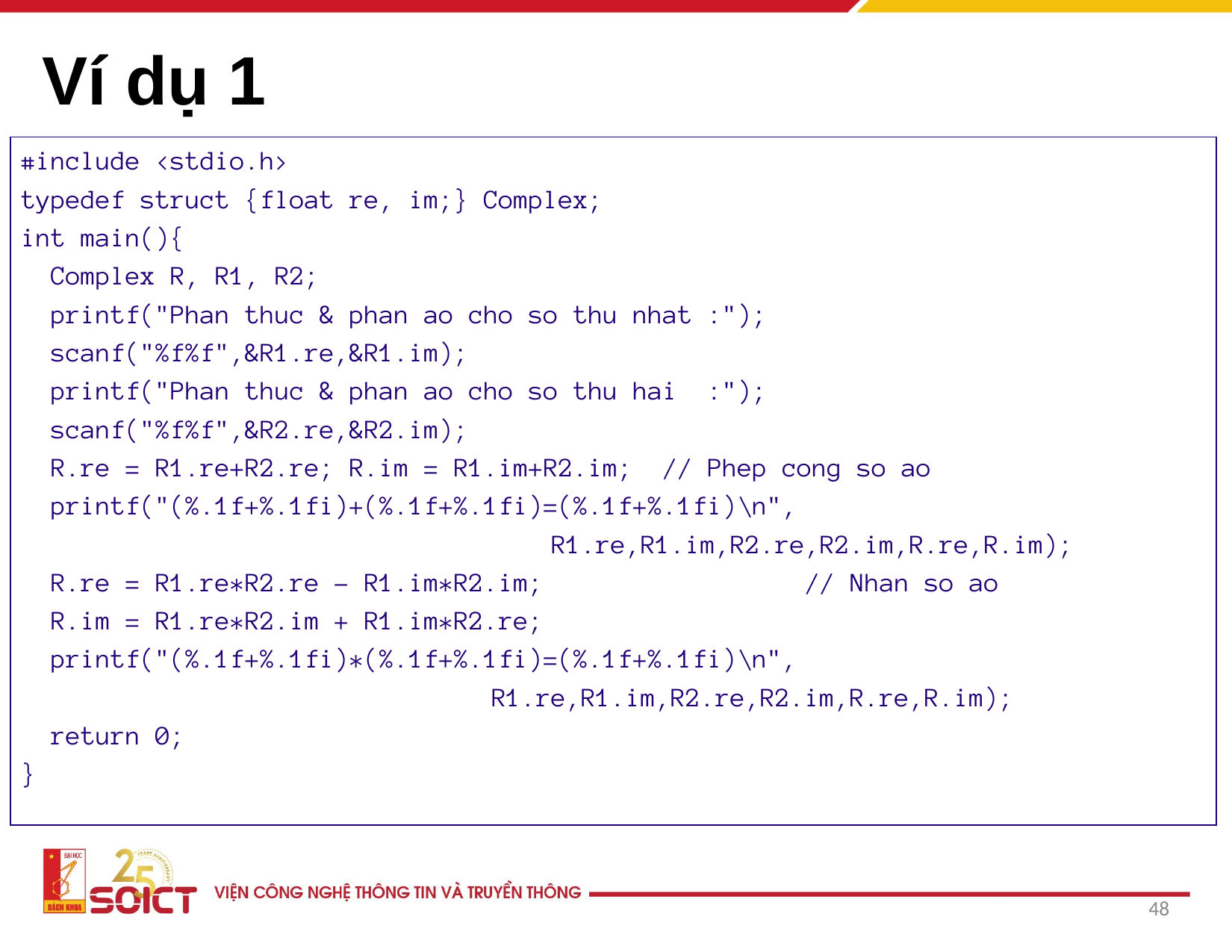

# Ví dụ 1
#include <stdio.h>
typedef struct {float re, im;} Complex;
int main(){
  Complex R, R1, R2;
  printf("Phan thuc & phan ao cho so thu nhat :");
  scanf("%f%f",&R1.re,&R1.im);
  printf("Phan thuc & phan ao cho so thu hai  :");
  scanf("%f%f",&R2.re,&R2.im);
  R.re = R1.re+R2.re; R.im = R1.im+R2.im;  // Phep cong so ao
  printf("(%.1f+%.1fi)+(%.1f+%.1fi)=(%.1f+%.1fi)\n",
			               R1.re,R1.im,R2.re,R2.im,R.re,R.im);
  R.re = R1.re*R2.re - R1.im*R2.im; 		  // Nhan so ao
  R.im = R1.re*R2.im + R1.im*R2.re;
  printf("(%.1f+%.1fi)*(%.1f+%.1fi)=(%.1f+%.1fi)\n",
			           R1.re,R1.im,R2.re,R2.im,R.re,R.im);
  return 0;
}

48